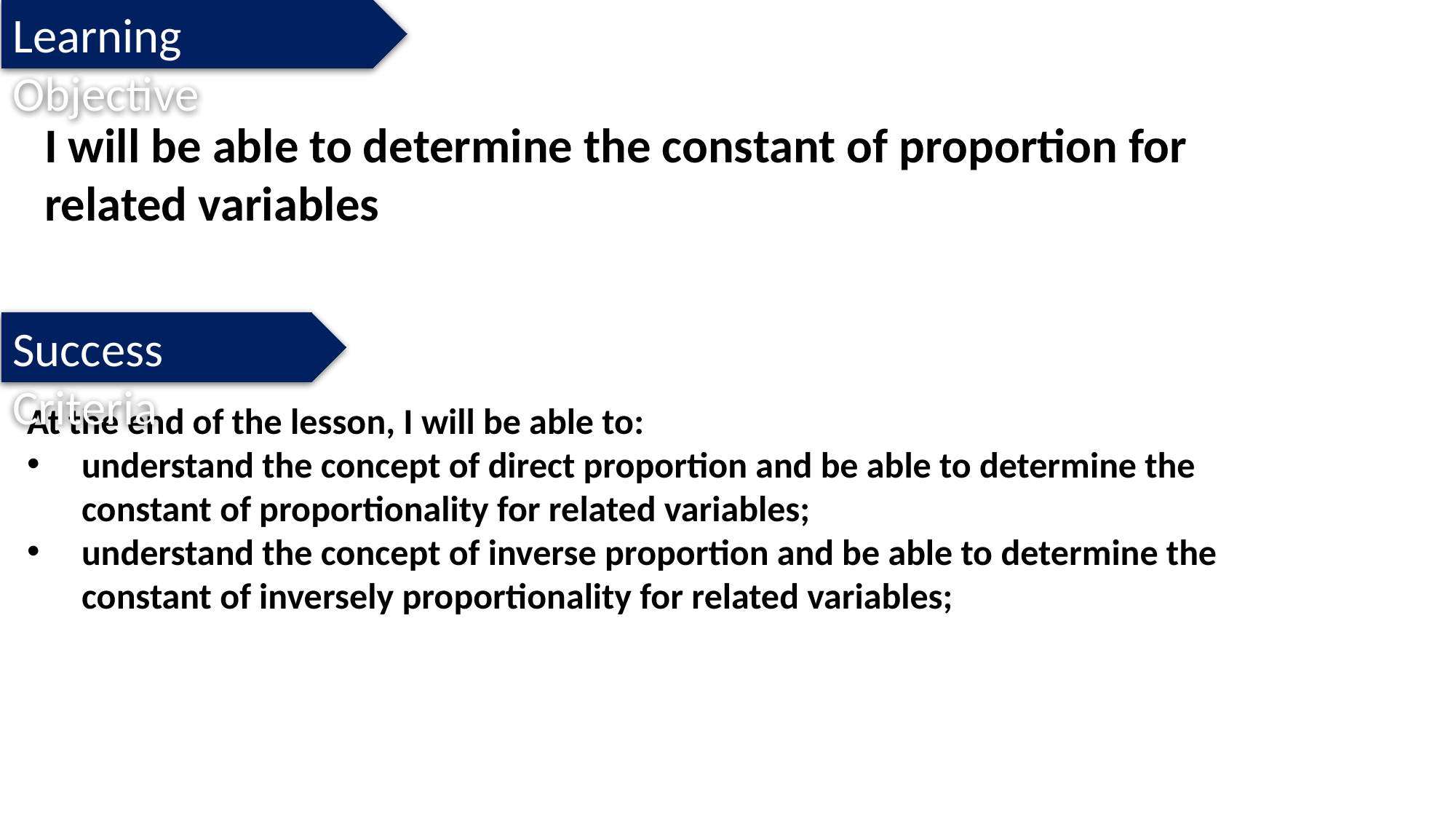

Learning Objective
I will be able to determine the constant of proportion for related variables
Success Criteria
At the end of the lesson, I will be able to:
understand the concept of direct proportion and be able to determine the constant of proportionality for related variables;
understand the concept of inverse proportion and be able to determine the constant of inversely proportionality for related variables;